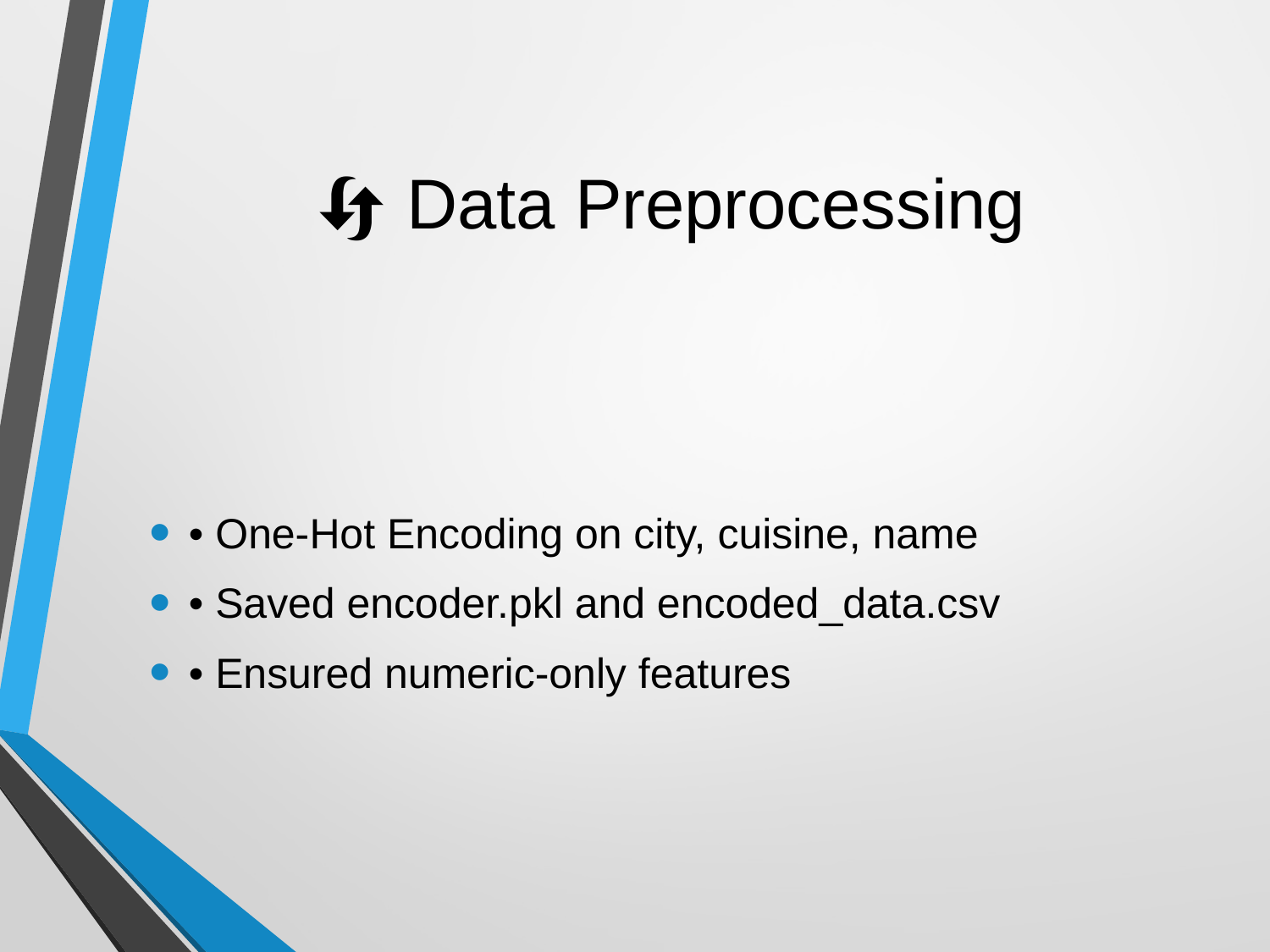

# 🔄 Data Preprocessing
• One-Hot Encoding on city, cuisine, name
• Saved encoder.pkl and encoded_data.csv
• Ensured numeric-only features